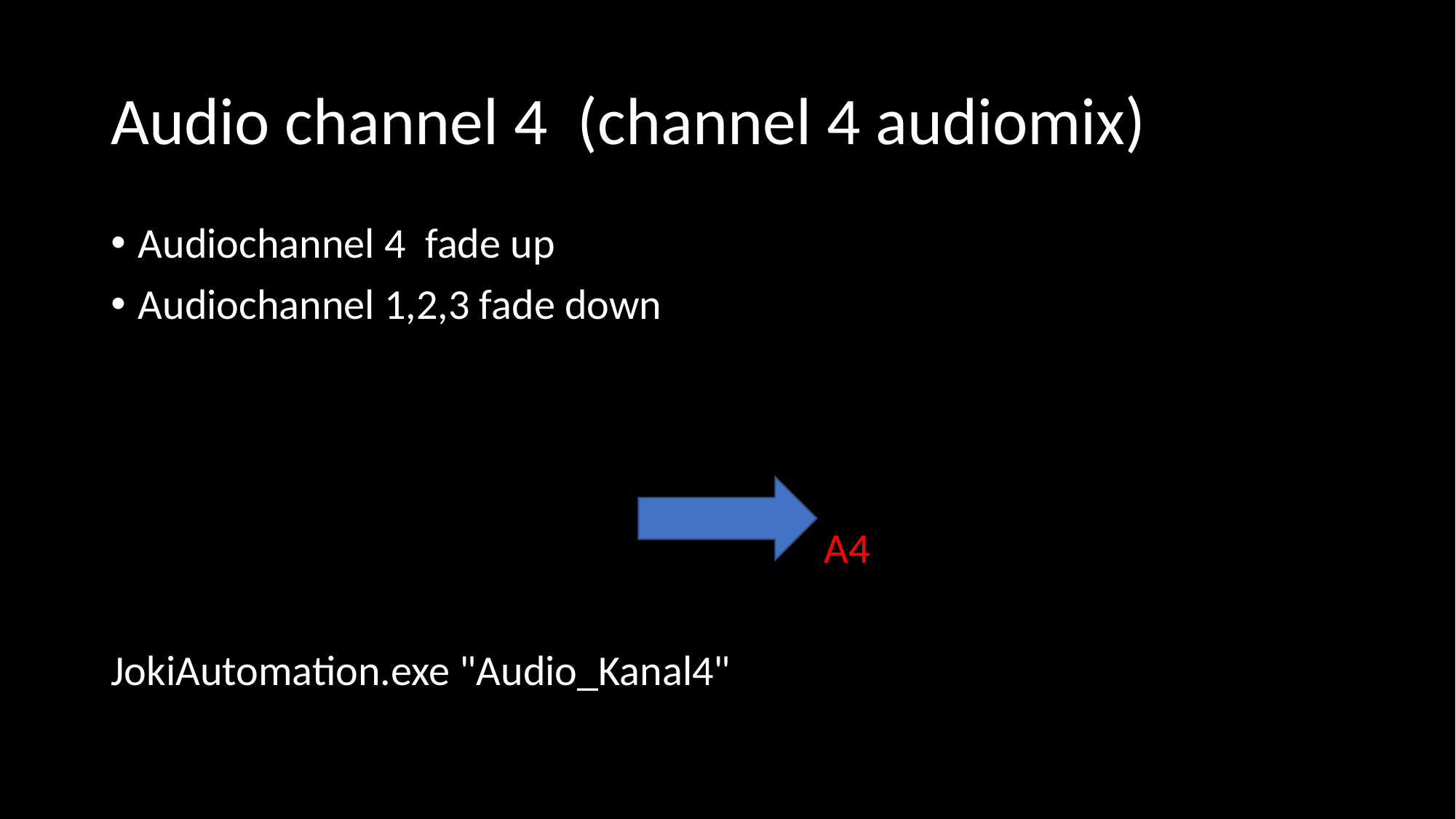

# Audio channel 4  (channel 4 audiomix)
Audiochannel 4  fade up
Audiochannel 1,2,3 fade down

                                                                          A4

JokiAutomation.exe "Audio_Kanal4"